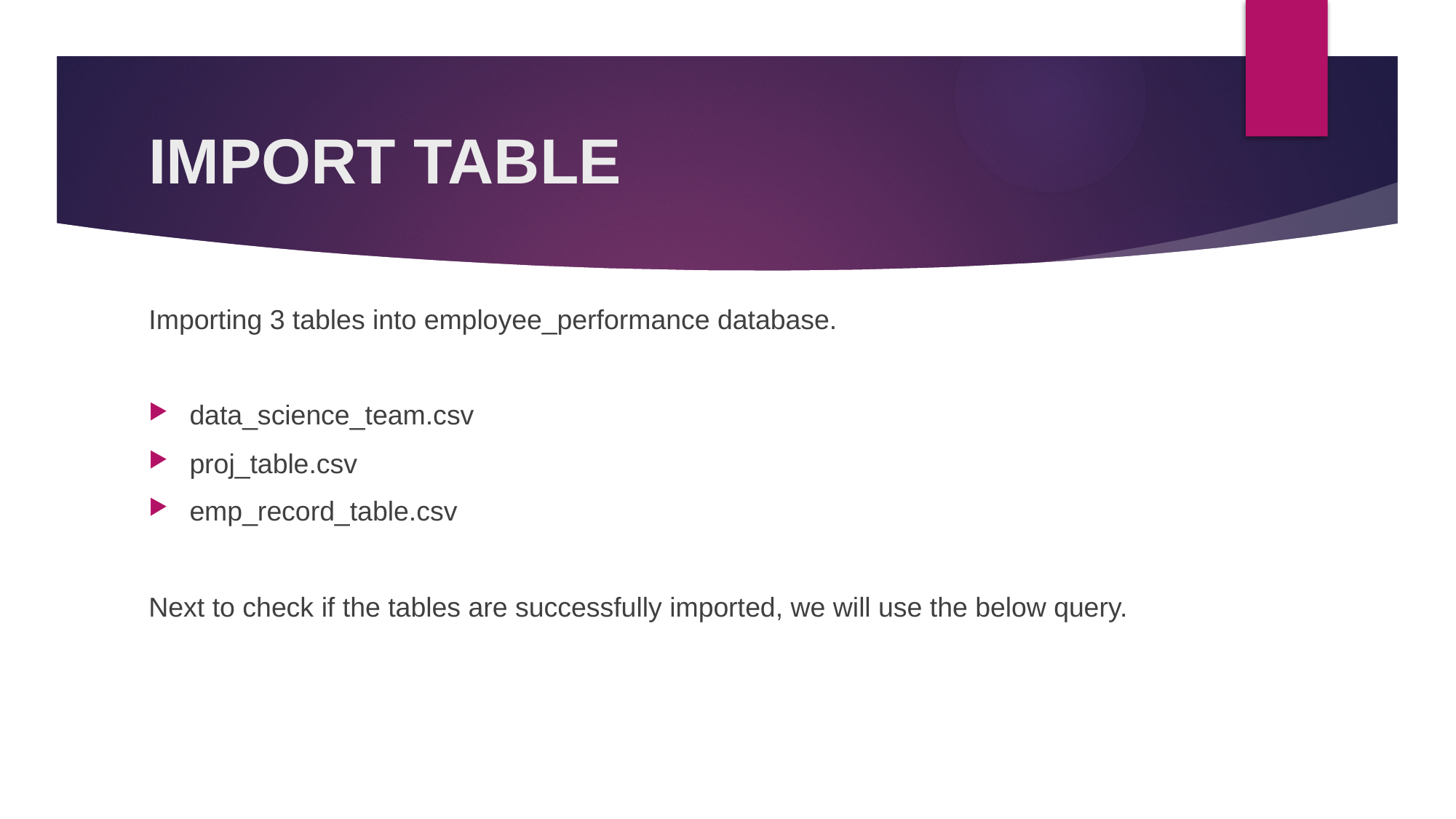

# IMPORT TABLE
Importing 3 tables into employee_performance database.

data_science_team.csv
proj_table.csv
emp_record_table.csv

Next to check if the tables are successfully imported, we will use the below query.